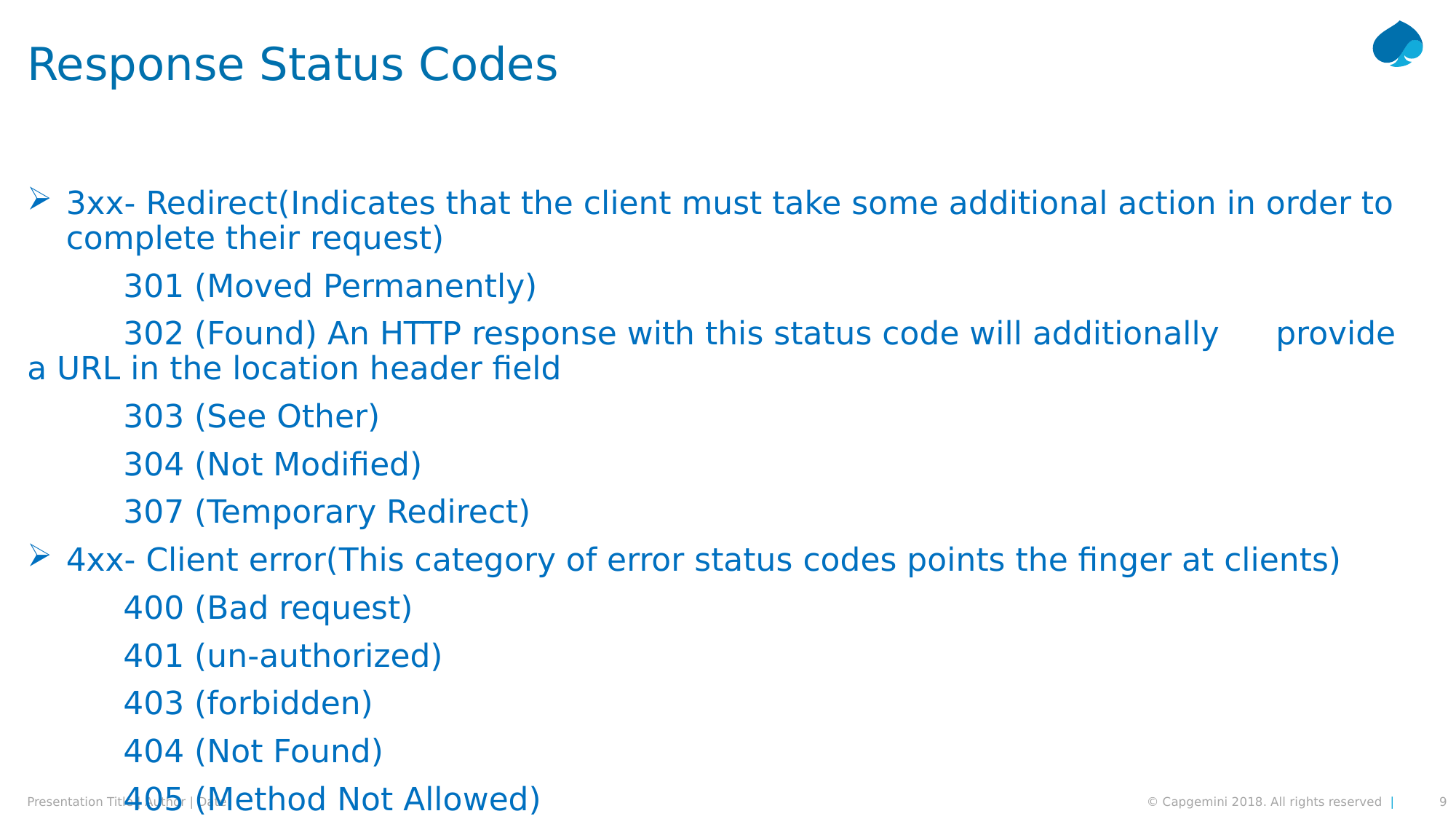

# Response Status Codes

3xx- Redirect(Indicates that the client must take some additional action in order to complete their request)
	301 (Moved Permanently)
	302 (Found) An HTTP response with this status code will additionally 	provide a URL in the location header field
	303 (See Other)
	304 (Not Modified)
	307 (Temporary Redirect)
4xx- Client error(This category of error status codes points the finger at clients)
	400 (Bad request)
	401 (un-authorized)
	403 (forbidden)
	404 (Not Found)
	405 (Method Not Allowed)